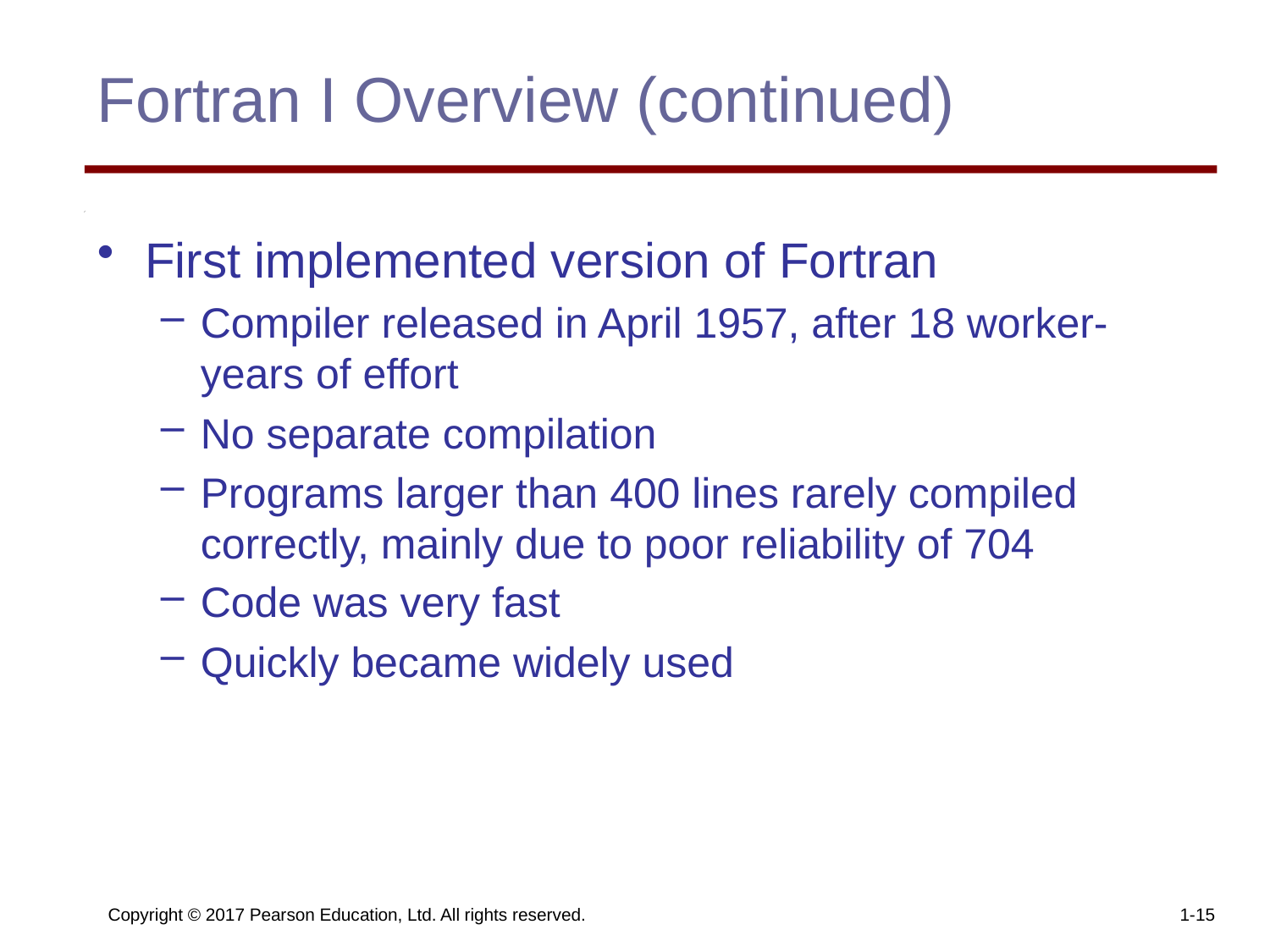

# Fortran I Overview (continued)
First implemented version of Fortran
Compiler released in April 1957, after 18 worker-years of effort
No separate compilation
Programs larger than 400 lines rarely compiled correctly, mainly due to poor reliability of 704
Code was very fast
Quickly became widely used

Copyright © 2017 Pearson Education, Ltd. All rights reserved.
1-15